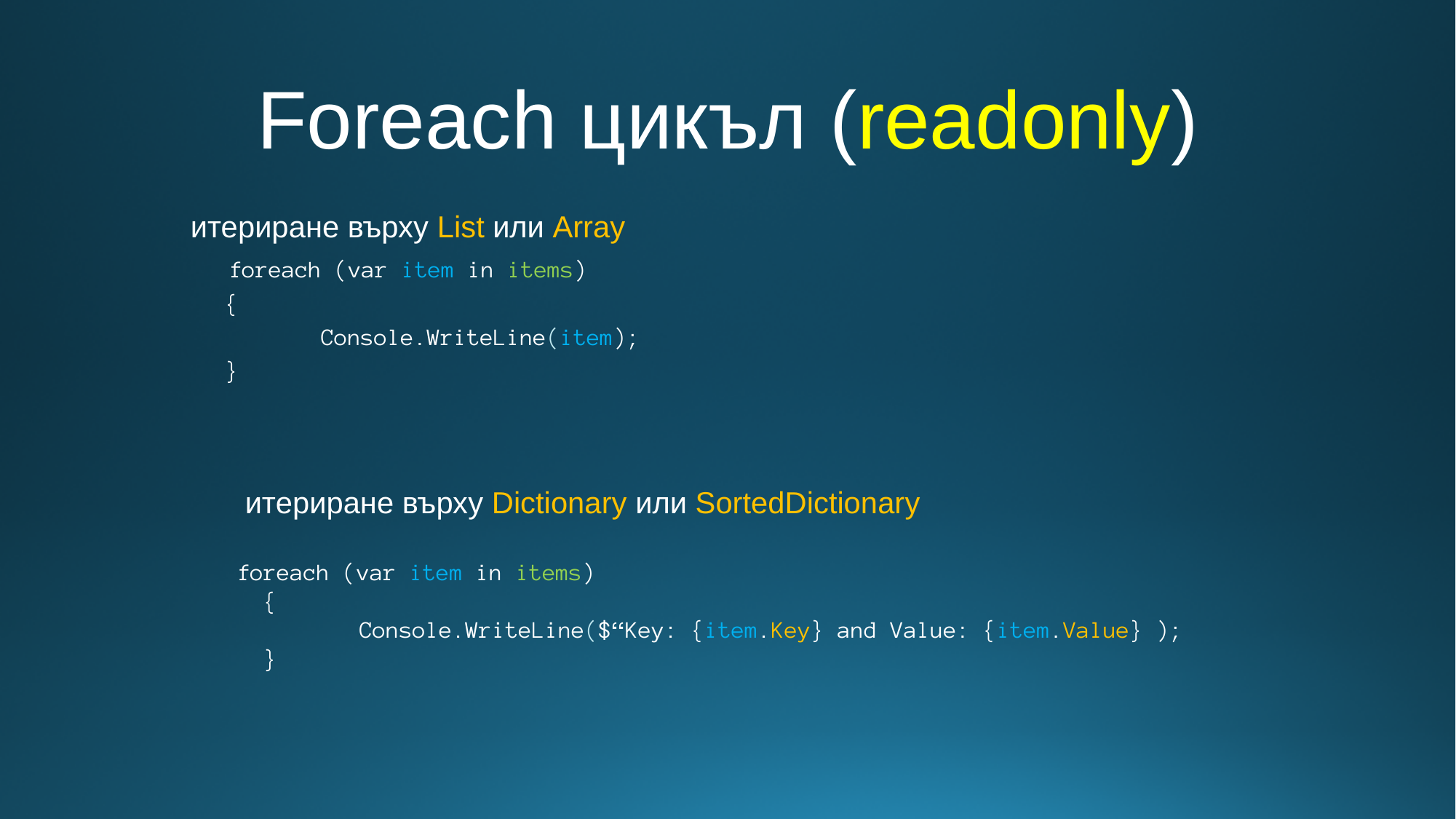

# Foreach цикъл (readonly)
 итериране върху List или Array

   foreach (var item in items)
  {
 	 Console.WriteLine(item);
  }

 итериране върху Dictionary или SortedDictionary

foreach (var item in items)
  {
 	 Console.WriteLine($“Key: {item.Key} and Value: {item.Value} );
  }